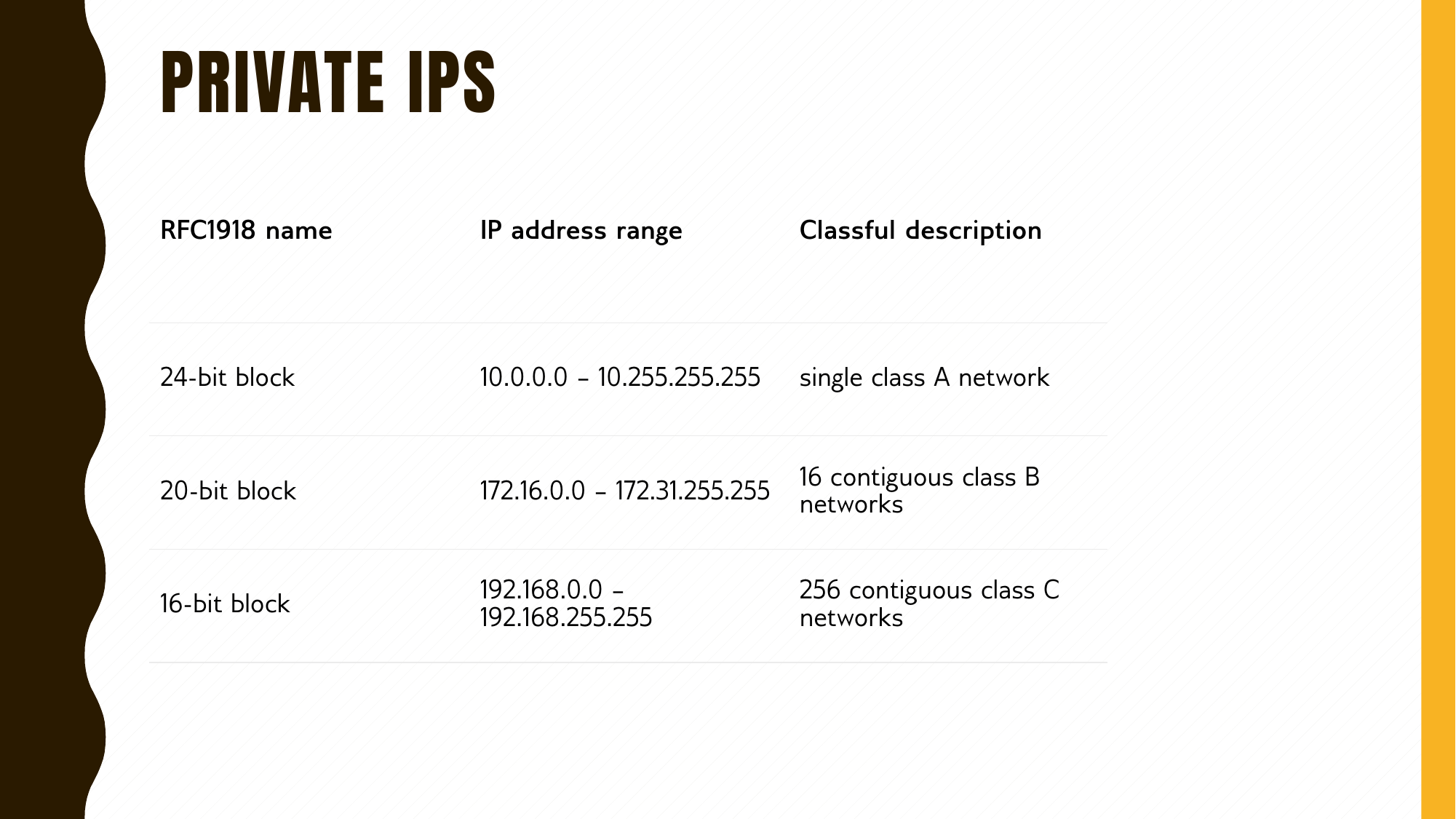

# Private IPs
| RFC1918 name | IP address range | Classful description |
| --- | --- | --- |
| 24-bit block | 10.0.0.0 – 10.255.255.255 | single class A network |
| 20-bit block | 172.16.0.0 – 172.31.255.255 | 16 contiguous class B networks |
| 16-bit block | 192.168.0.0 – 192.168.255.255 | 256 contiguous class C networks |